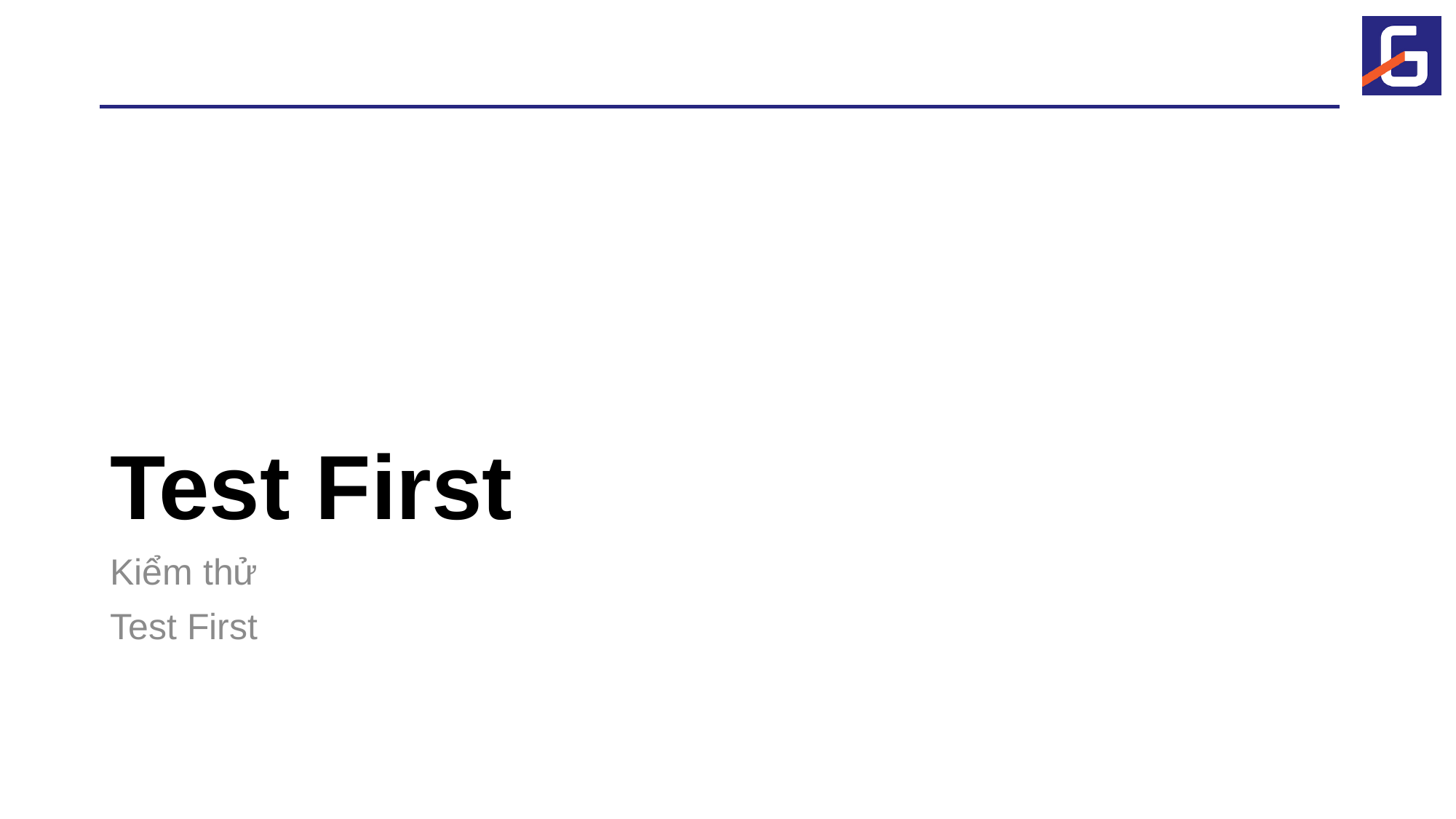

# Test First
Kiểm thử
Test First